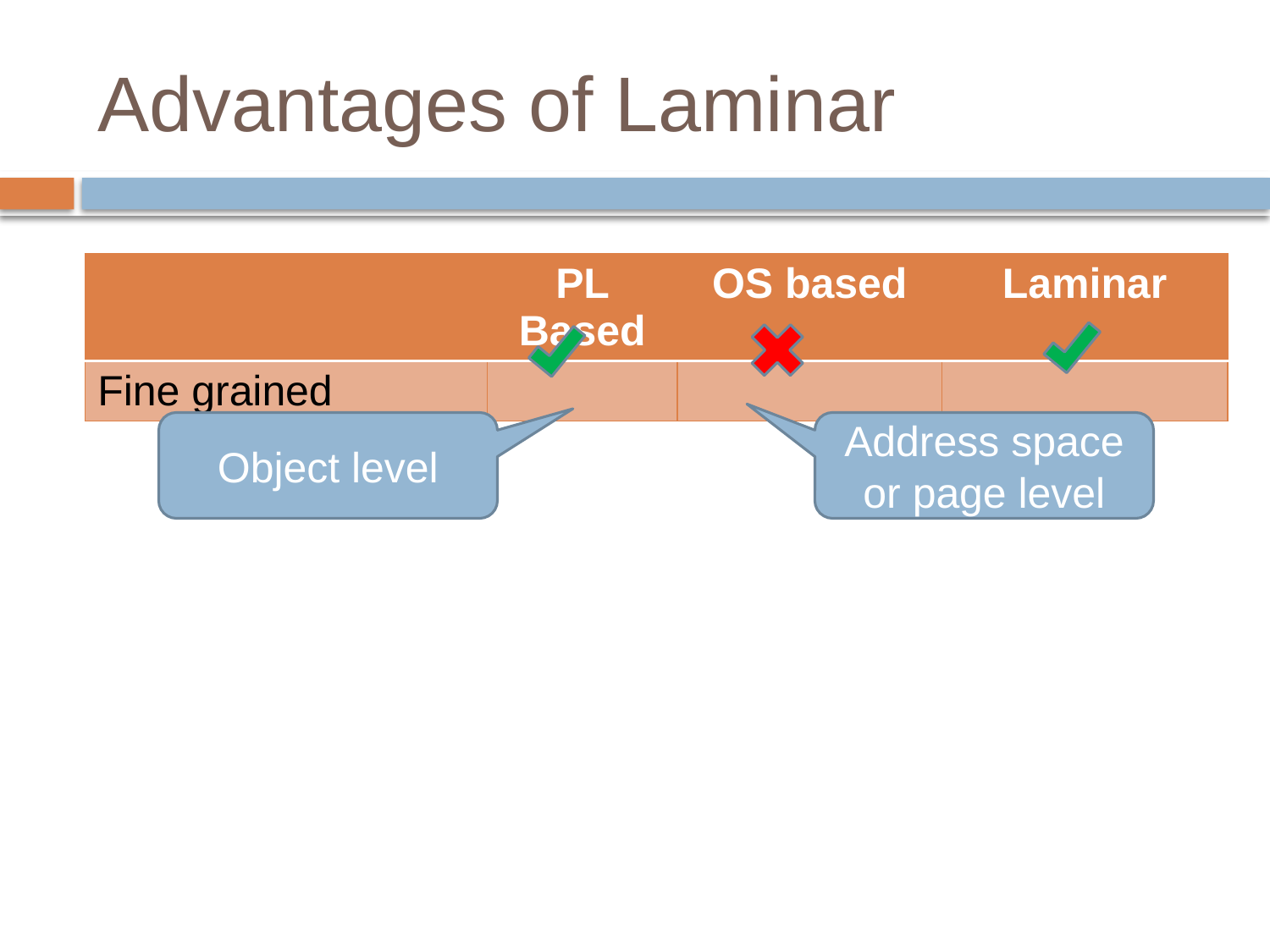

# Advantages of Laminar
|  | PL Based | OS based | Laminar |
| --- | --- | --- | --- |
| Fine grained |  |  |  |

Object level
Address space or page level